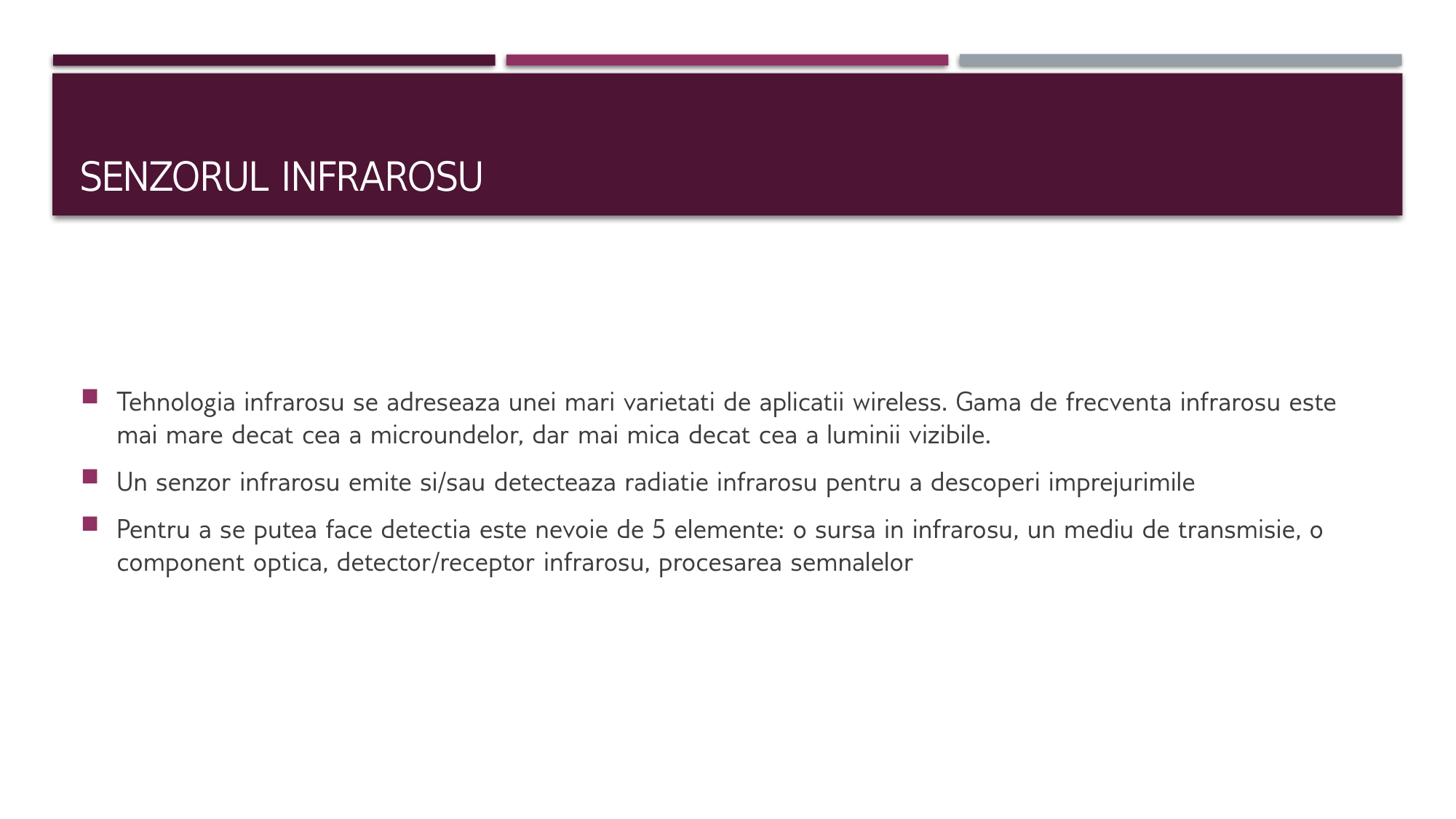

# Senzorul infrarosu
Tehnologia infrarosu se adreseaza unei mari varietati de aplicatii wireless. Gama de frecventa infrarosu este mai mare decat cea a microundelor, dar mai mica decat cea a luminii vizibile.
Un senzor infrarosu emite si/sau detecteaza radiatie infrarosu pentru a descoperi imprejurimile
Pentru a se putea face detectia este nevoie de 5 elemente: o sursa in infrarosu, un mediu de transmisie, o component optica, detector/receptor infrarosu, procesarea semnalelor